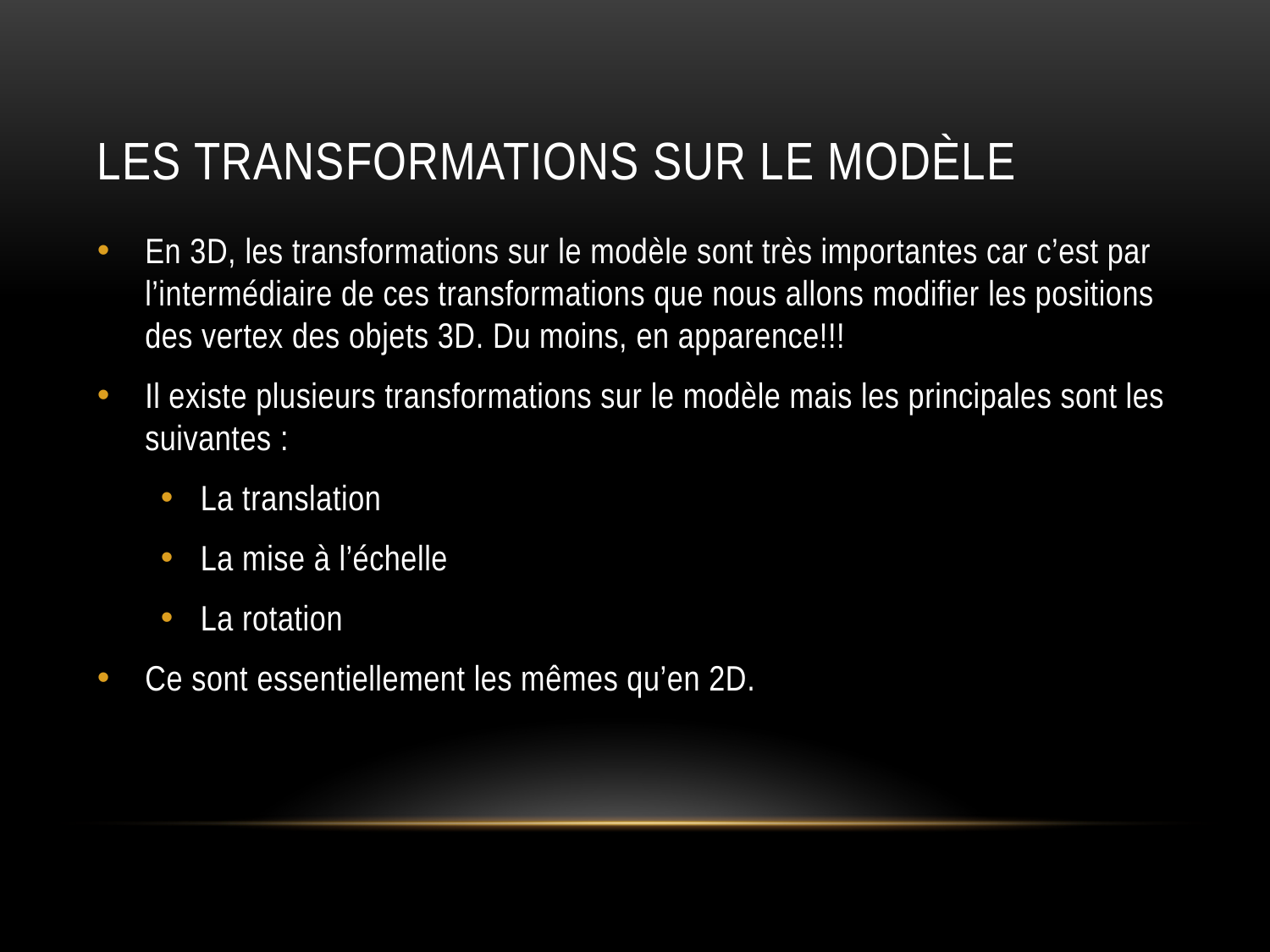

# Les transformations sur le modèle
En 3D, les transformations sur le modèle sont très importantes car c’est par l’intermédiaire de ces transformations que nous allons modifier les positions des vertex des objets 3D. Du moins, en apparence!!!
Il existe plusieurs transformations sur le modèle mais les principales sont les suivantes :
La translation
La mise à l’échelle
La rotation
Ce sont essentiellement les mêmes qu’en 2D.